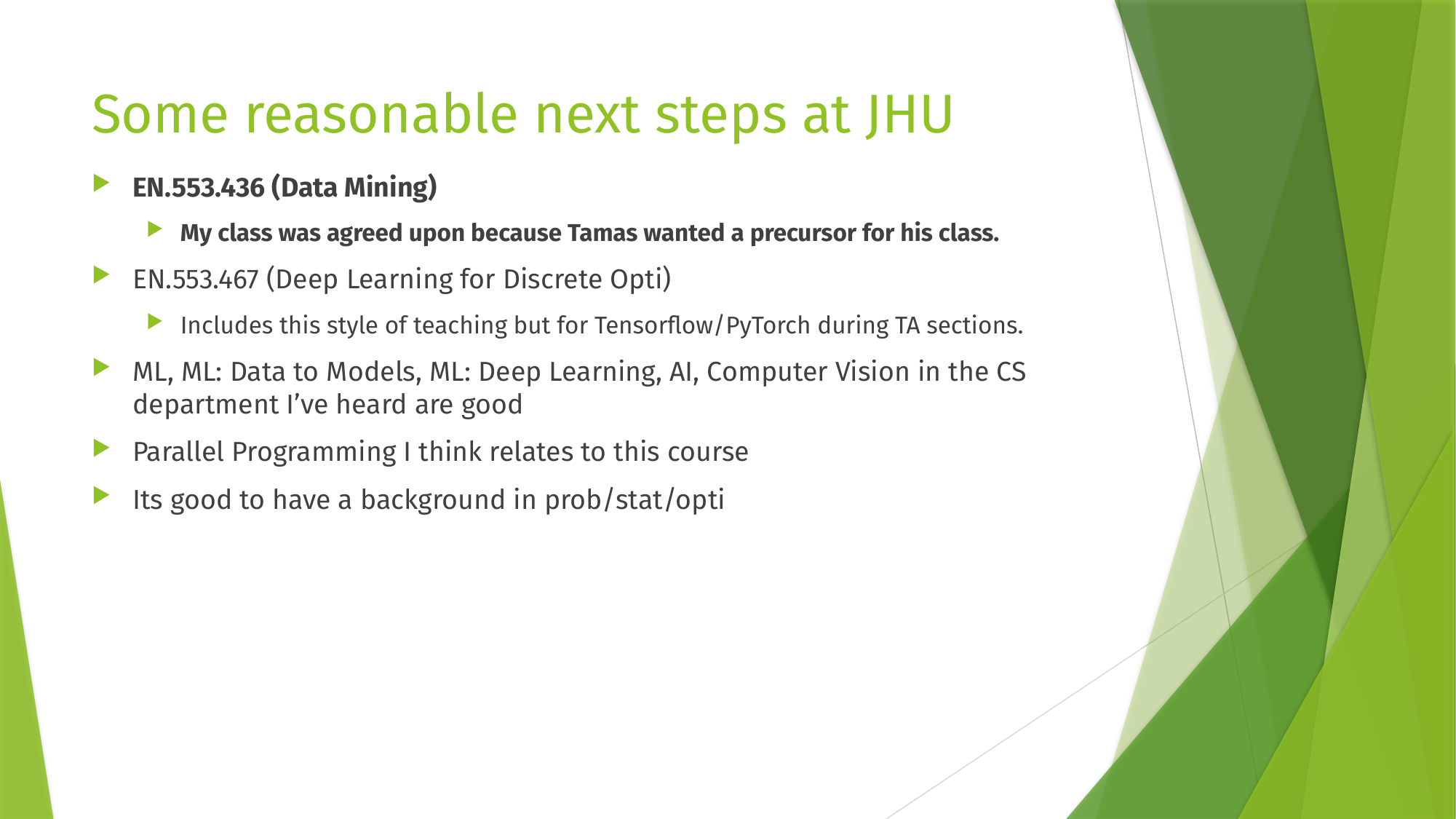

# Some reasonable next steps at JHU
EN.553.436 (Data Mining)
My class was agreed upon because Tamas wanted a precursor for his class.
EN.553.467 (Deep Learning for Discrete Opti)
Includes this style of teaching but for Tensorflow/PyTorch during TA sections.
ML, ML: Data to Models, ML: Deep Learning, AI, Computer Vision in the CS department I’ve heard are good
Parallel Programming I think relates to this course
Its good to have a background in prob/stat/opti